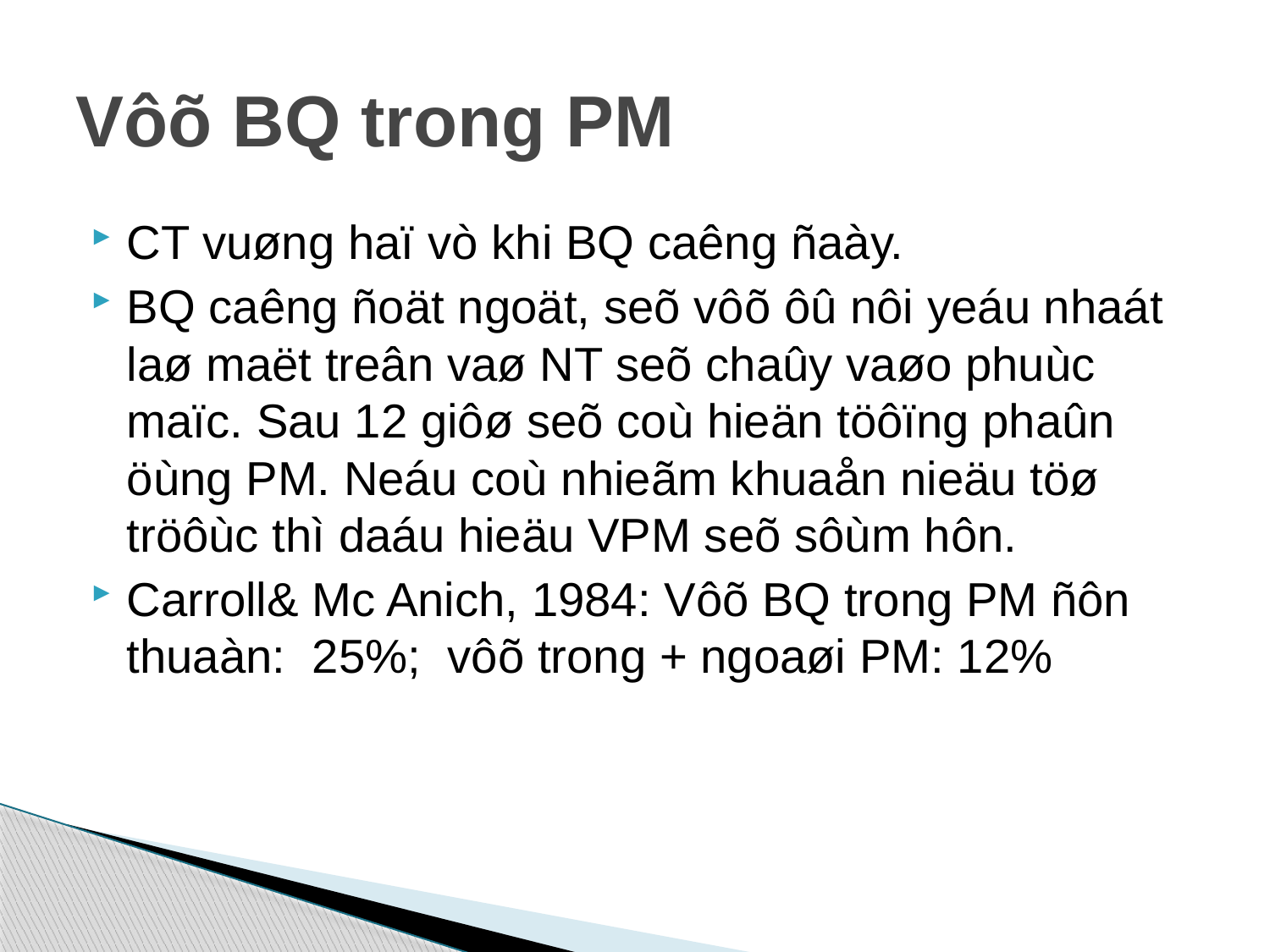

# Vôõ BQ trong PM
CT vuøng haï vò khi BQ caêng ñaày.
BQ caêng ñoät ngoät, seõ vôõ ôû nôi yeáu nhaát laø maët treân vaø NT seõ chaûy vaøo phuùc maïc. Sau 12 giôø seõ coù hieän töôïng phaûn öùng PM. Neáu coù nhieãm khuaån nieäu töø tröôùc thì daáu hieäu VPM seõ sôùm hôn.
Carroll& Mc Anich, 1984: Vôõ BQ trong PM ñôn thuaàn:  25%;  vôõ trong + ngoaøi PM: 12%